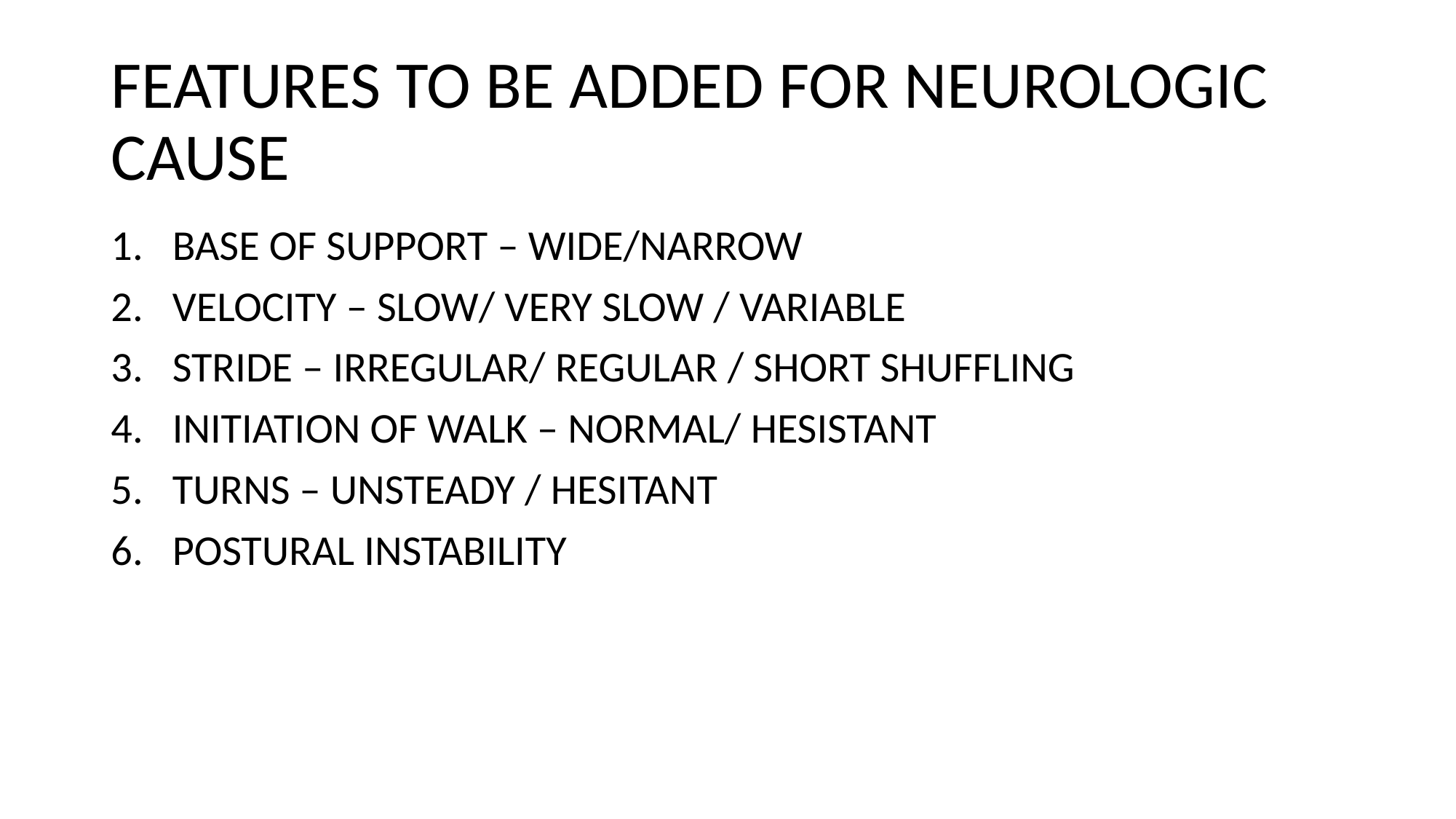

# FEATURES TO BE ADDED FOR NEUROLOGIC CAUSE
BASE OF SUPPORT – WIDE/NARROW
VELOCITY – SLOW/ VERY SLOW / VARIABLE
STRIDE – IRREGULAR/ REGULAR / SHORT SHUFFLING
INITIATION OF WALK – NORMAL/ HESISTANT
TURNS – UNSTEADY / HESITANT
POSTURAL INSTABILITY